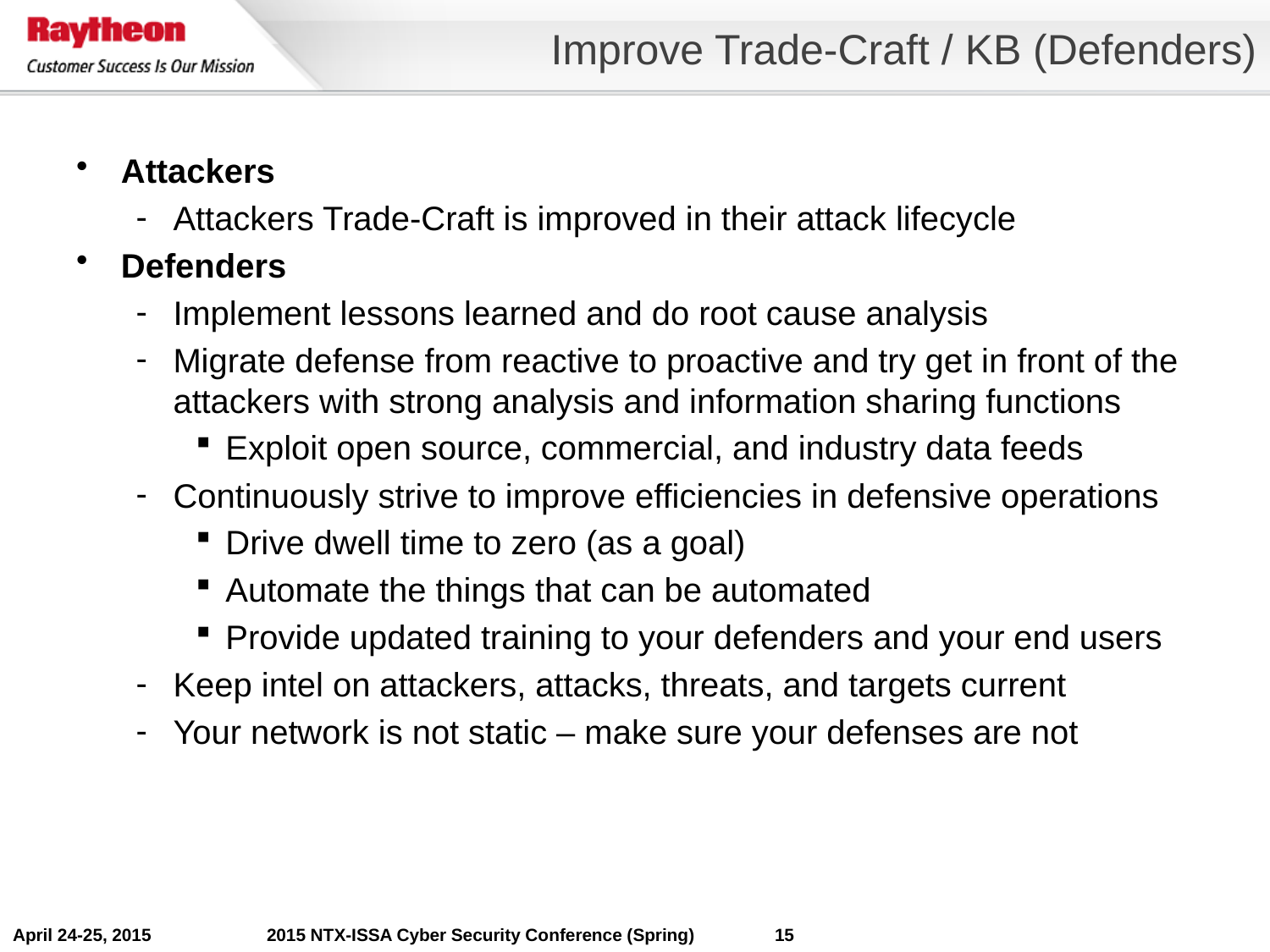

# Improve Trade-Craft / KB (Defenders)
Attackers
Attackers Trade-Craft is improved in their attack lifecycle
Defenders
Implement lessons learned and do root cause analysis
Migrate defense from reactive to proactive and try get in front of the attackers with strong analysis and information sharing functions
Exploit open source, commercial, and industry data feeds
Continuously strive to improve efficiencies in defensive operations
Drive dwell time to zero (as a goal)
Automate the things that can be automated
Provide updated training to your defenders and your end users
Keep intel on attackers, attacks, threats, and targets current
Your network is not static – make sure your defenses are not